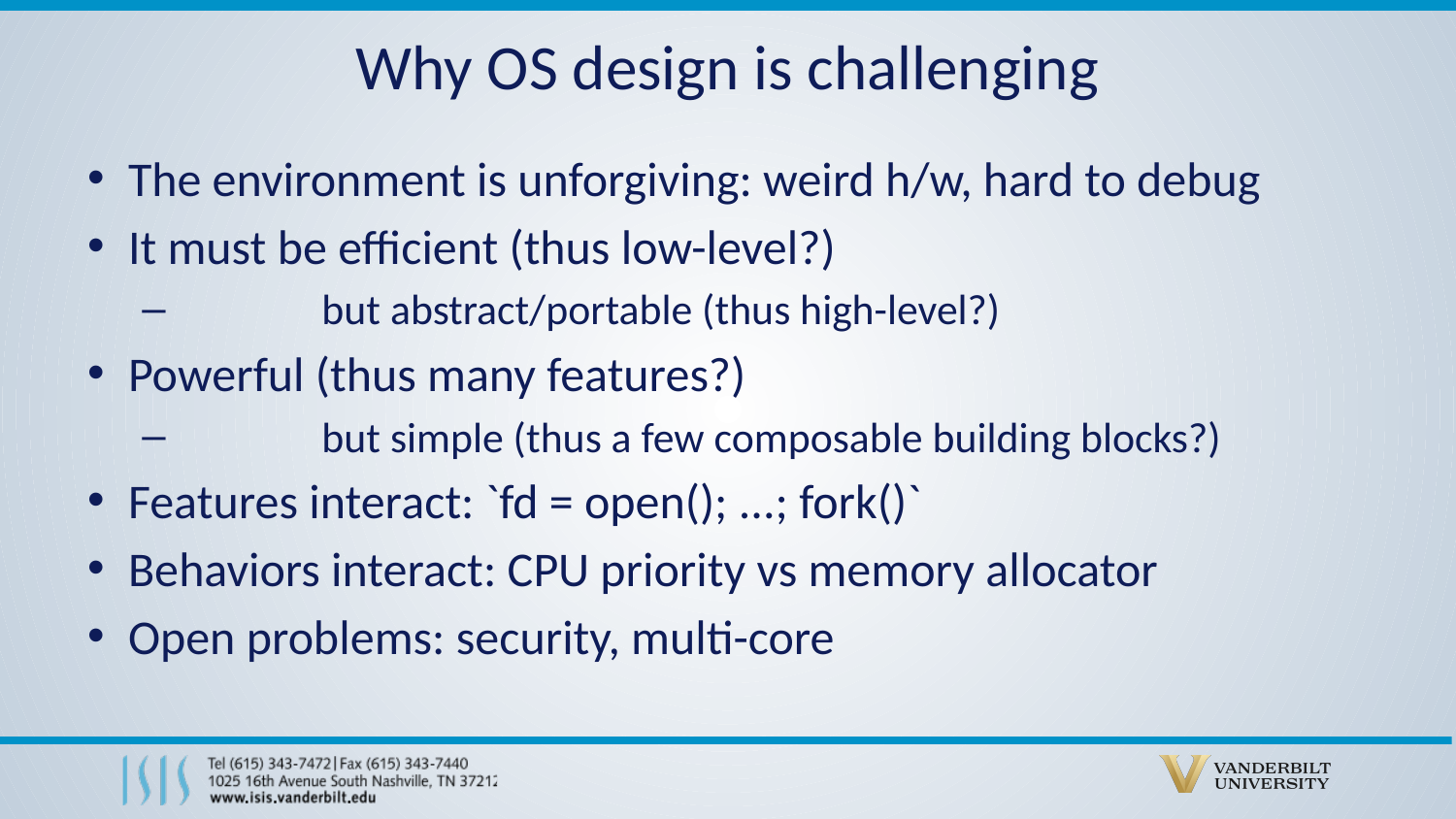

# Why OS design is challenging
The environment is unforgiving: weird h/w, hard to debug
It must be efficient (thus low-level?)
	but abstract/portable (thus high-level?)
Powerful (thus many features?)
	but simple (thus a few composable building blocks?)
Features interact: `fd = open(); ...; fork()`
Behaviors interact: CPU priority vs memory allocator
Open problems: security, multi-core